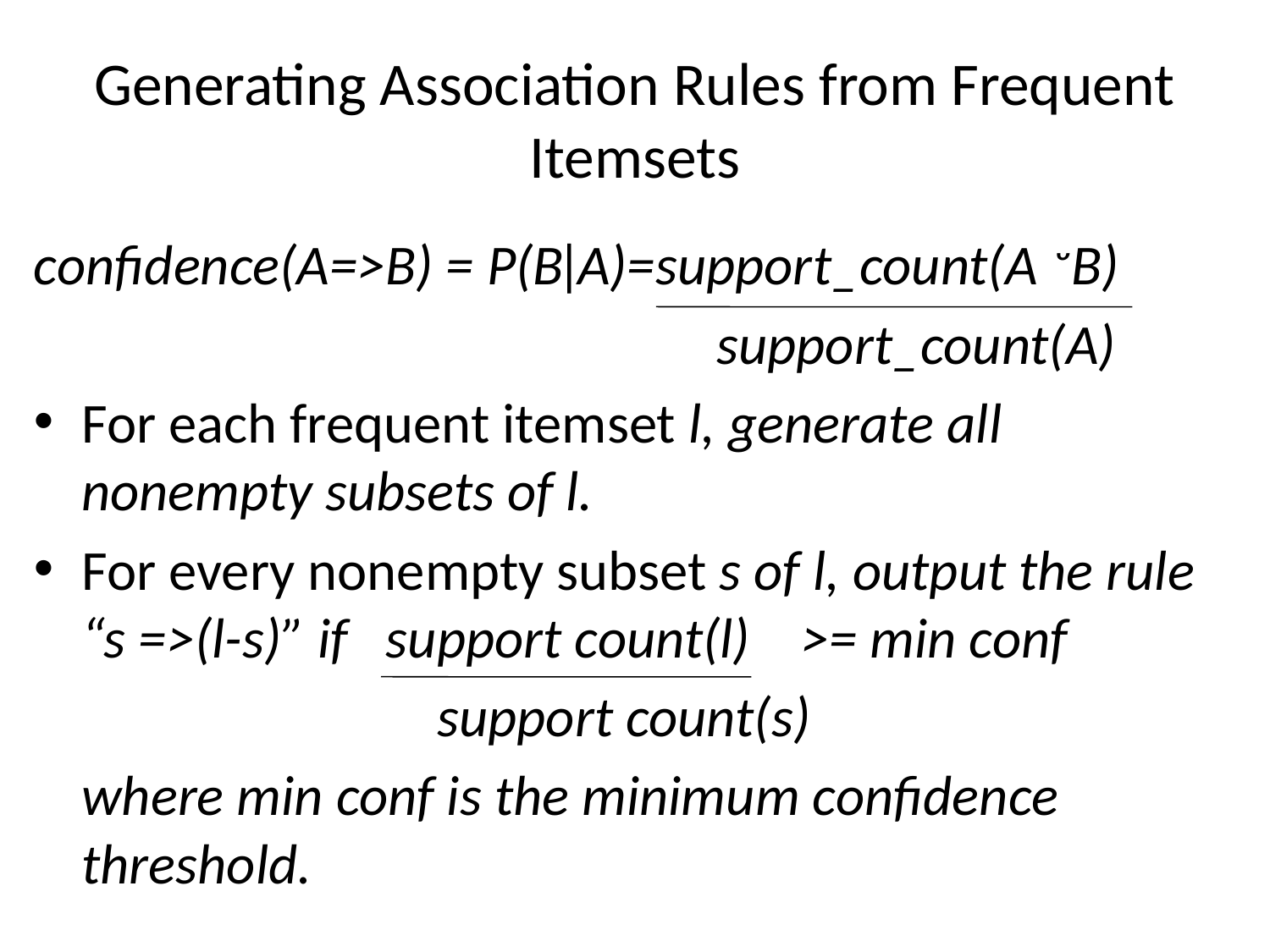

# Generating Association Rules from Frequent Itemsets
confidence(A=>B) = P(BǀA)=support_count(A ᵕB)
						support_count(A)
For each frequent itemset l, generate all nonempty subsets of l.
For every nonempty subset s of l, output the rule “s =>(l-s)” if   support count(l)    >= min conf
			        support count(s)
	where min conf is the minimum confidence threshold.